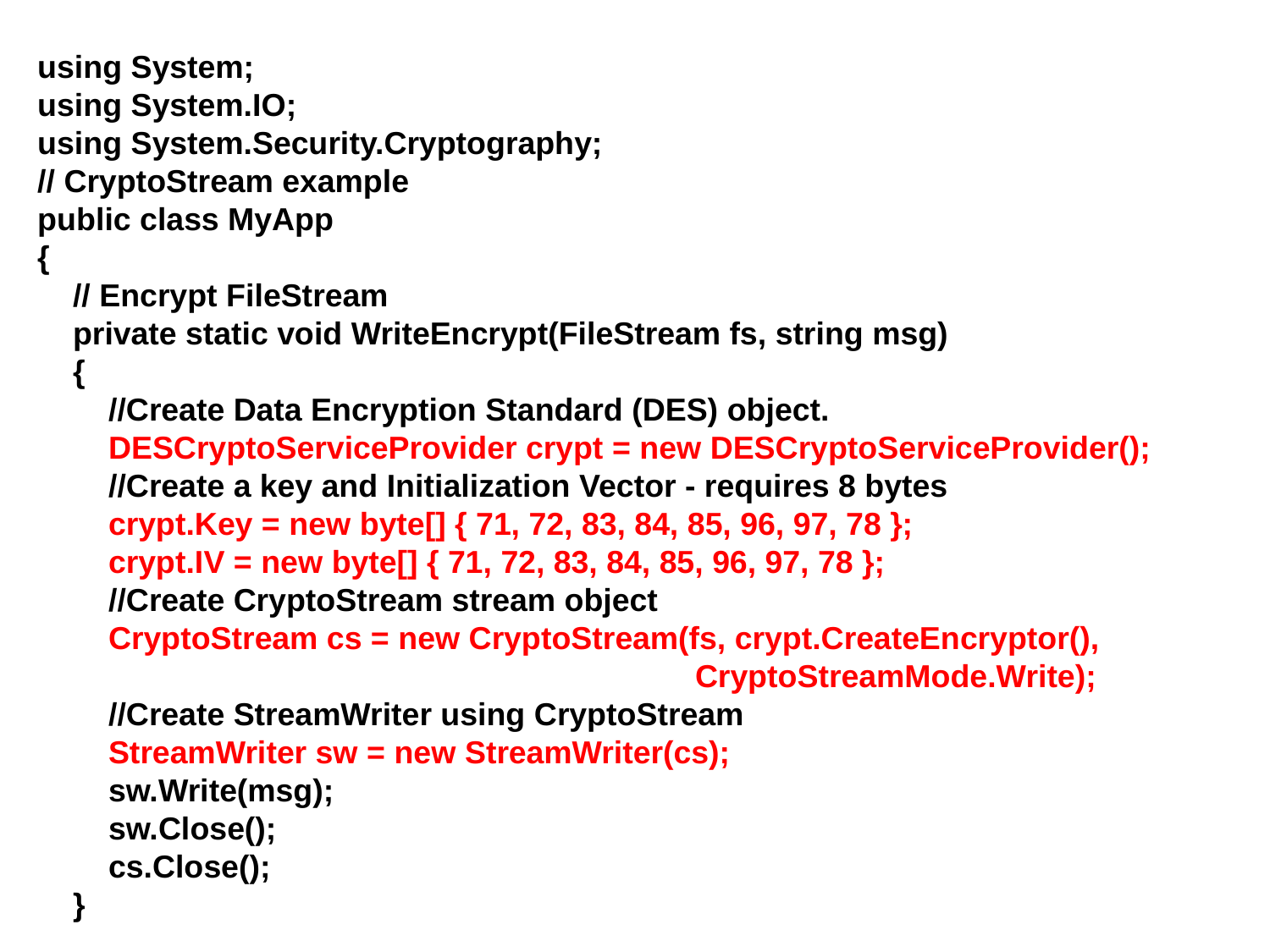

using System;
using System.IO;
using System.Security.Cryptography;
// CryptoStream example
public class MyApp
{
    // Encrypt FileStream
    private static void WriteEncrypt(FileStream fs, string msg)
    {
        //Create Data Encryption Standard (DES) object.
        DESCryptoServiceProvider crypt = new DESCryptoServiceProvider();
        //Create a key and Initialization Vector - requires 8 bytes
        crypt.Key = new byte[] { 71, 72, 83, 84, 85, 96, 97, 78 };
        crypt.IV = new byte[] { 71, 72, 83, 84, 85, 96, 97, 78 };
        //Create CryptoStream stream object
        CryptoStream cs = new CryptoStream(fs, crypt.CreateEncryptor(),
                                                                          CryptoStreamMode.Write);
        //Create StreamWriter using CryptoStream
        StreamWriter sw = new StreamWriter(cs);
        sw.Write(msg);
        sw.Close();
        cs.Close();
    }